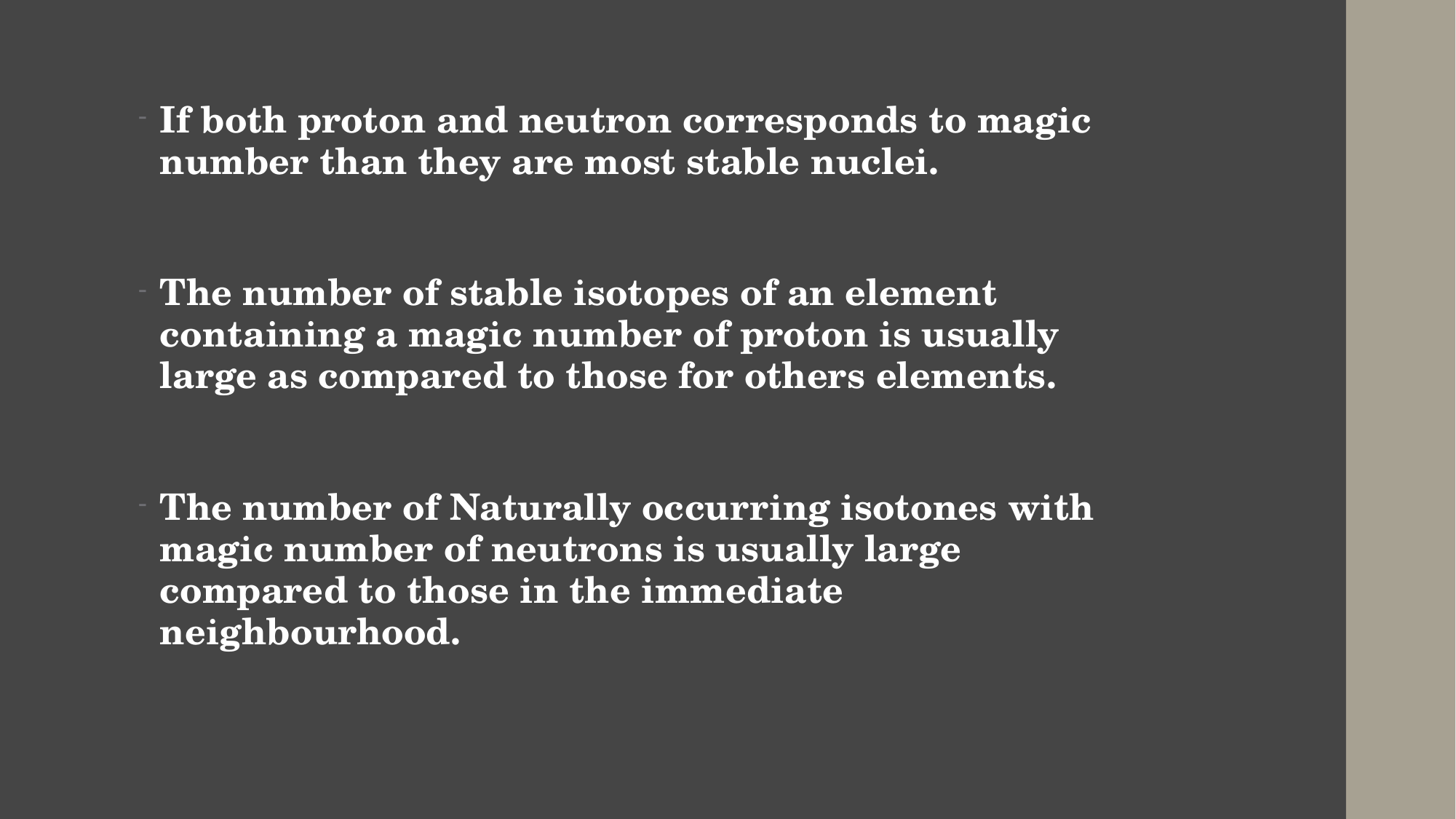

If both proton and neutron corresponds to magic number than they are most stable nuclei.

The number of stable isotopes of an element containing a magic number of proton is usually large as compared to those for others elements.

The number of Naturally occurring isotones with magic number of neutrons is usually large compared to those in the immediate neighbourhood.